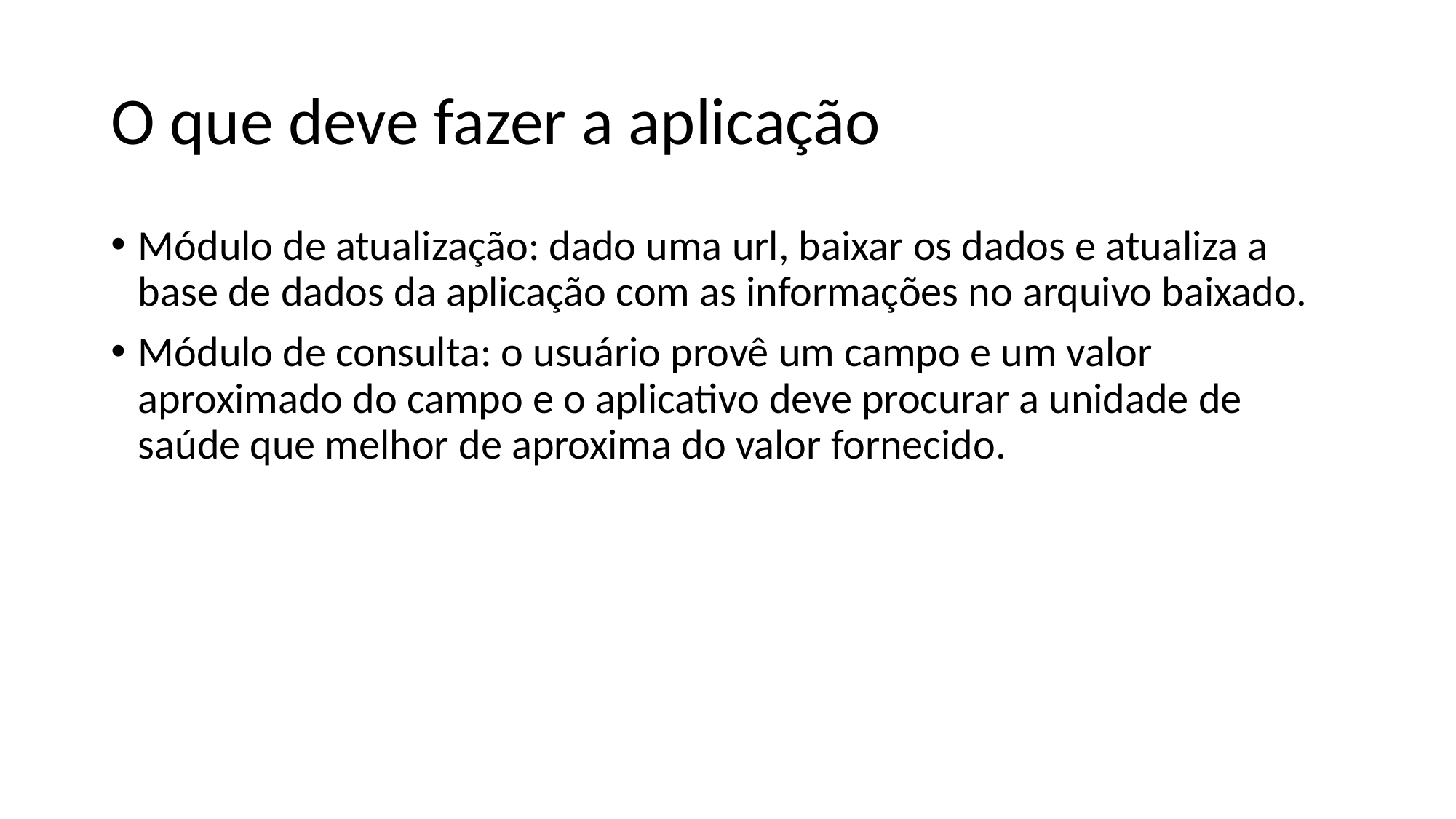

# O que deve fazer a aplicação
Módulo de atualização: dado uma url, baixar os dados e atualiza a base de dados da aplicação com as informações no arquivo baixado.
Módulo de consulta: o usuário provê um campo e um valor aproximado do campo e o aplicativo deve procurar a unidade de saúde que melhor de aproxima do valor fornecido.